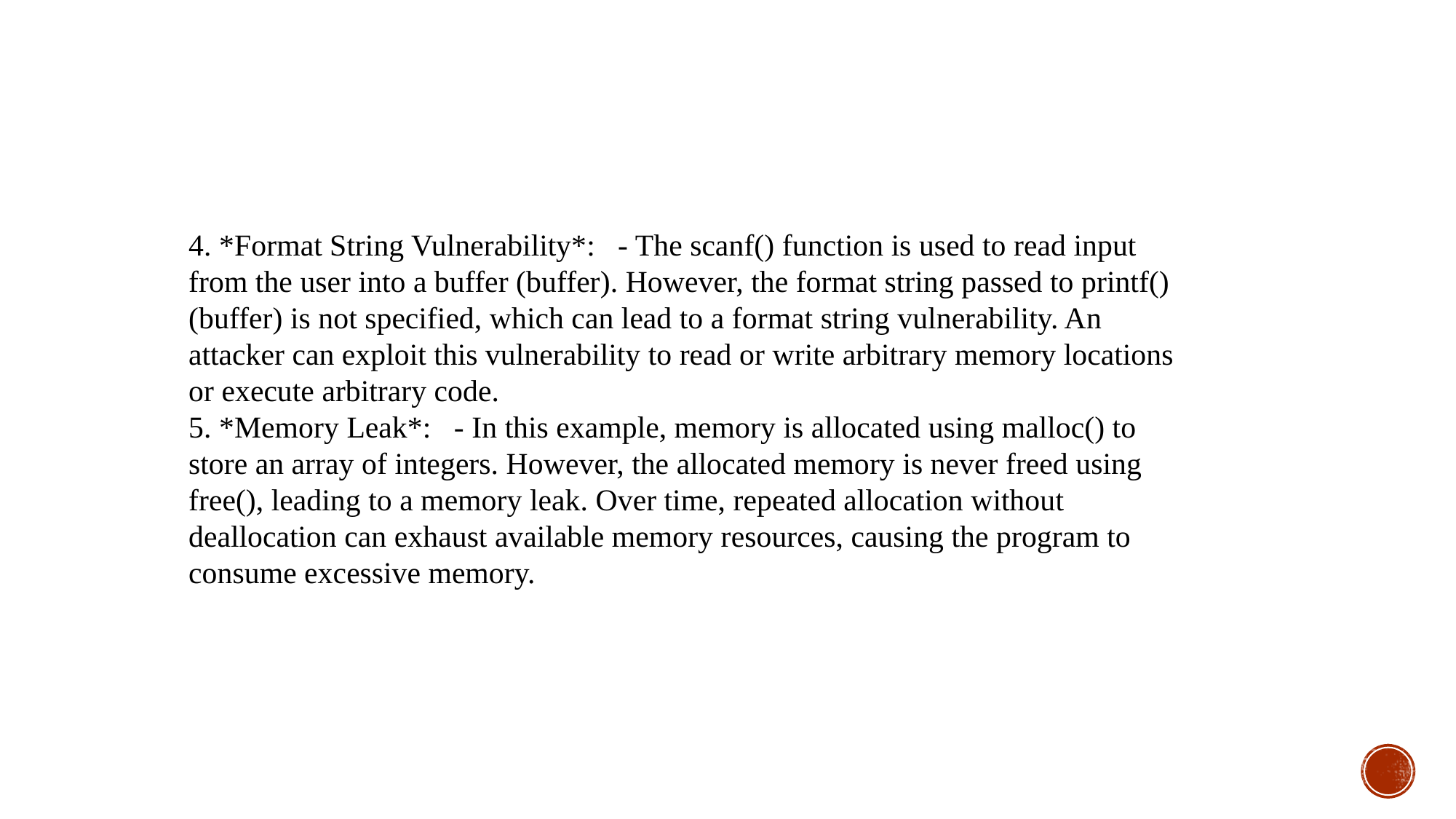

4. *Format String Vulnerability*:   - The scanf() function is used to read input from the user into a buffer (buffer). However, the format string passed to printf() (buffer) is not specified, which can lead to a format string vulnerability. An attacker can exploit this vulnerability to read or write arbitrary memory locations or execute arbitrary code.
5. *Memory Leak*:   - In this example, memory is allocated using malloc() to store an array of integers. However, the allocated memory is never freed using free(), leading to a memory leak. Over time, repeated allocation without deallocation can exhaust available memory resources, causing the program to consume excessive memory.